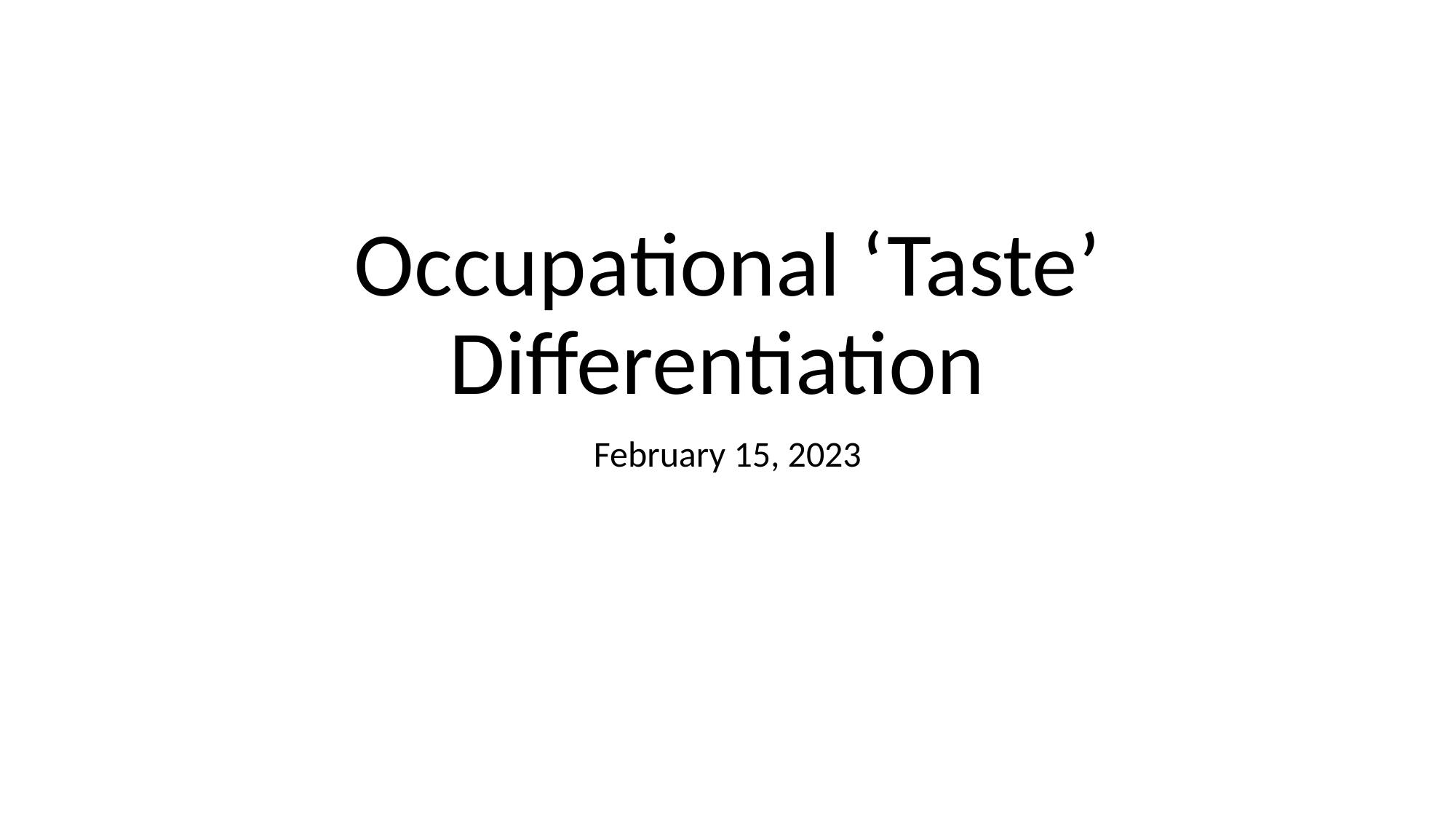

# Occupational ‘Taste’ Differentiation
February 15, 2023